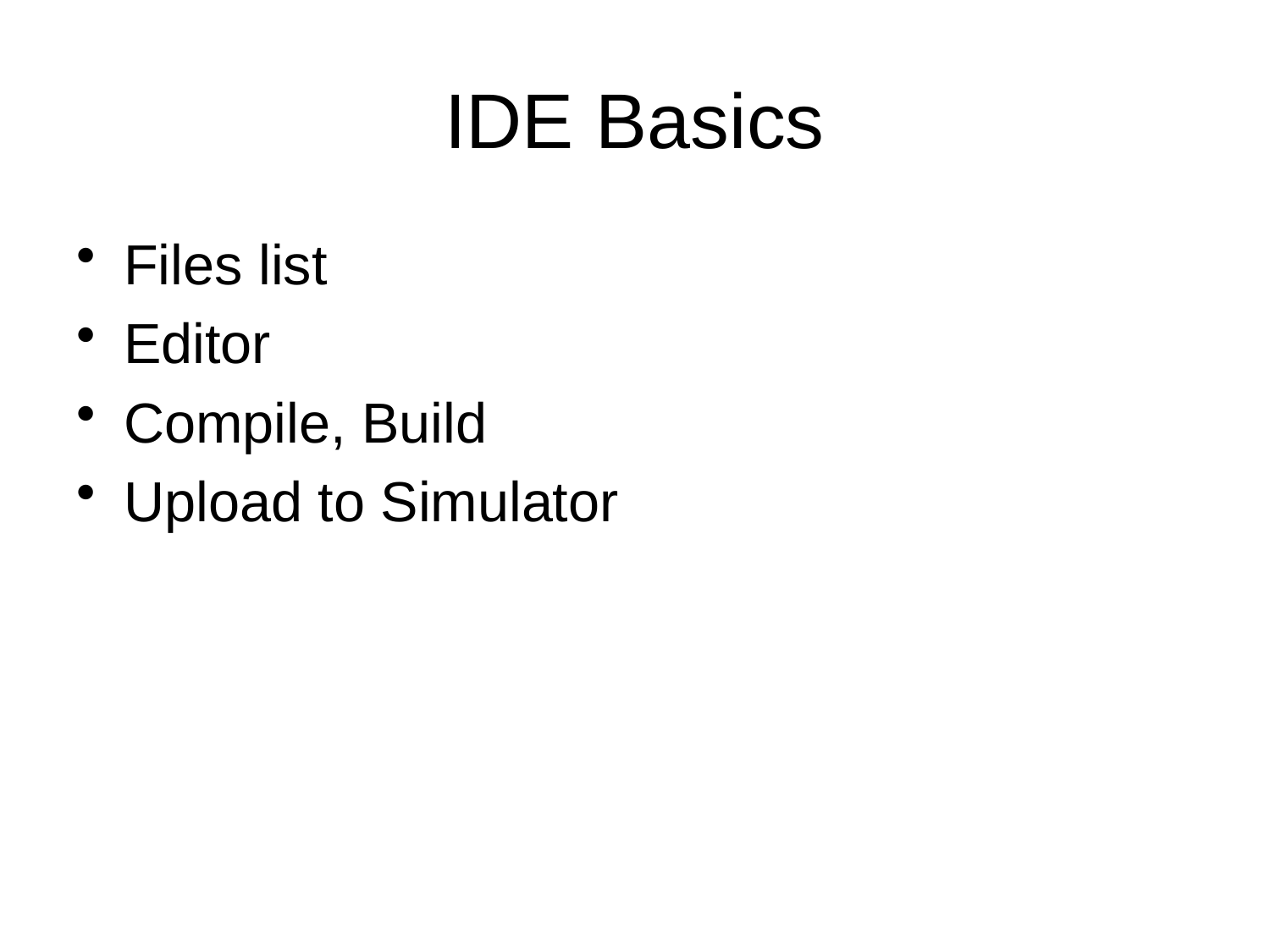

# IDE Basics
Files list
Editor
Compile, Build
Upload to Simulator